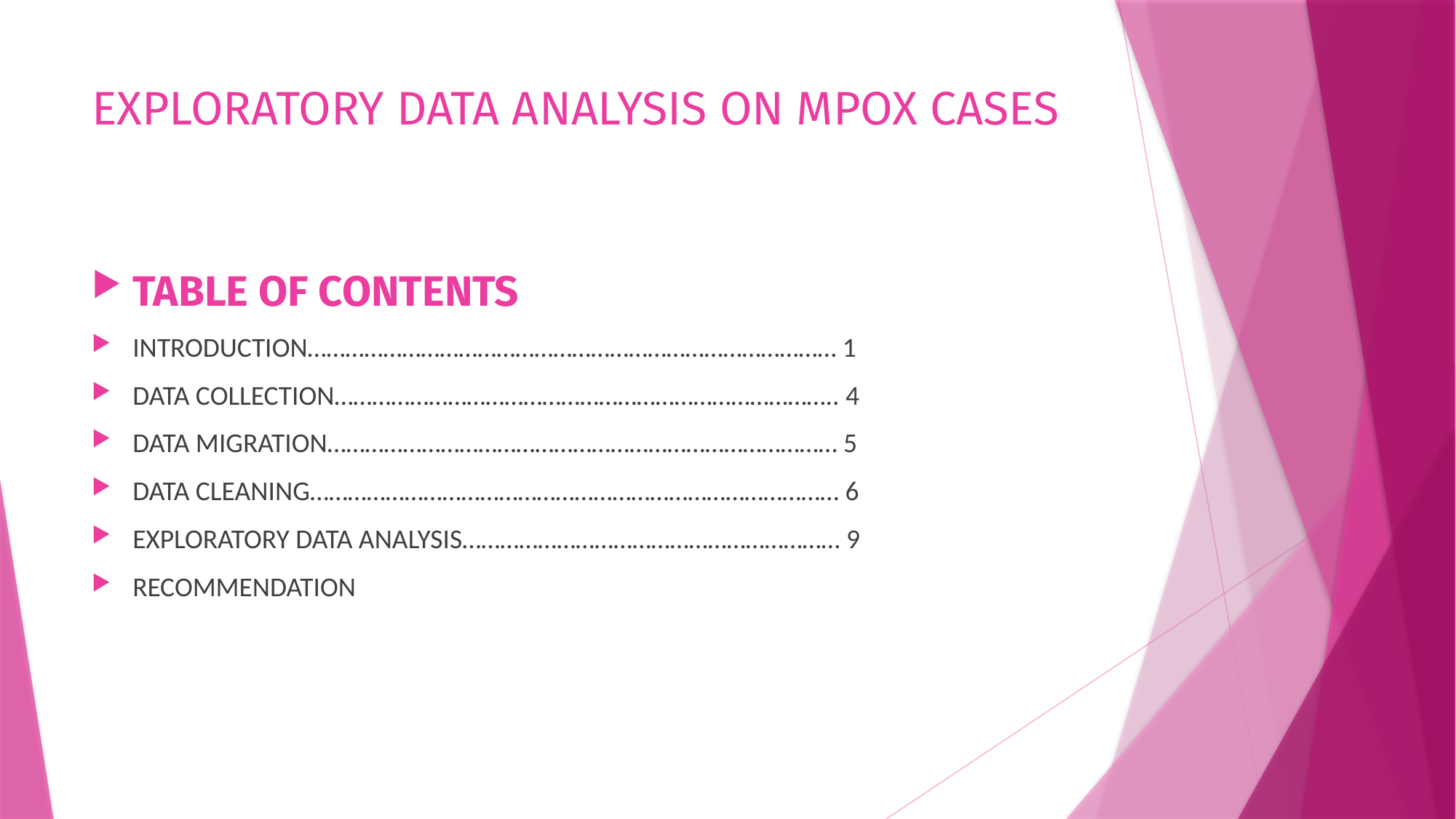

# EXPLORATORY DATA ANALYSIS ON MPOX CASES
TABLE OF CONTENTS
INTRODUCTION………………………………………………………………………… 1
DATA COLLECTION…………………………………………………………………….. 4
DATA MIGRATION……………………………………………………………………… 5
DATA CLEANING………………………………………………………………………… 6
EXPLORATORY DATA ANALYSIS…………………………………………………… 9
RECOMMENDATION